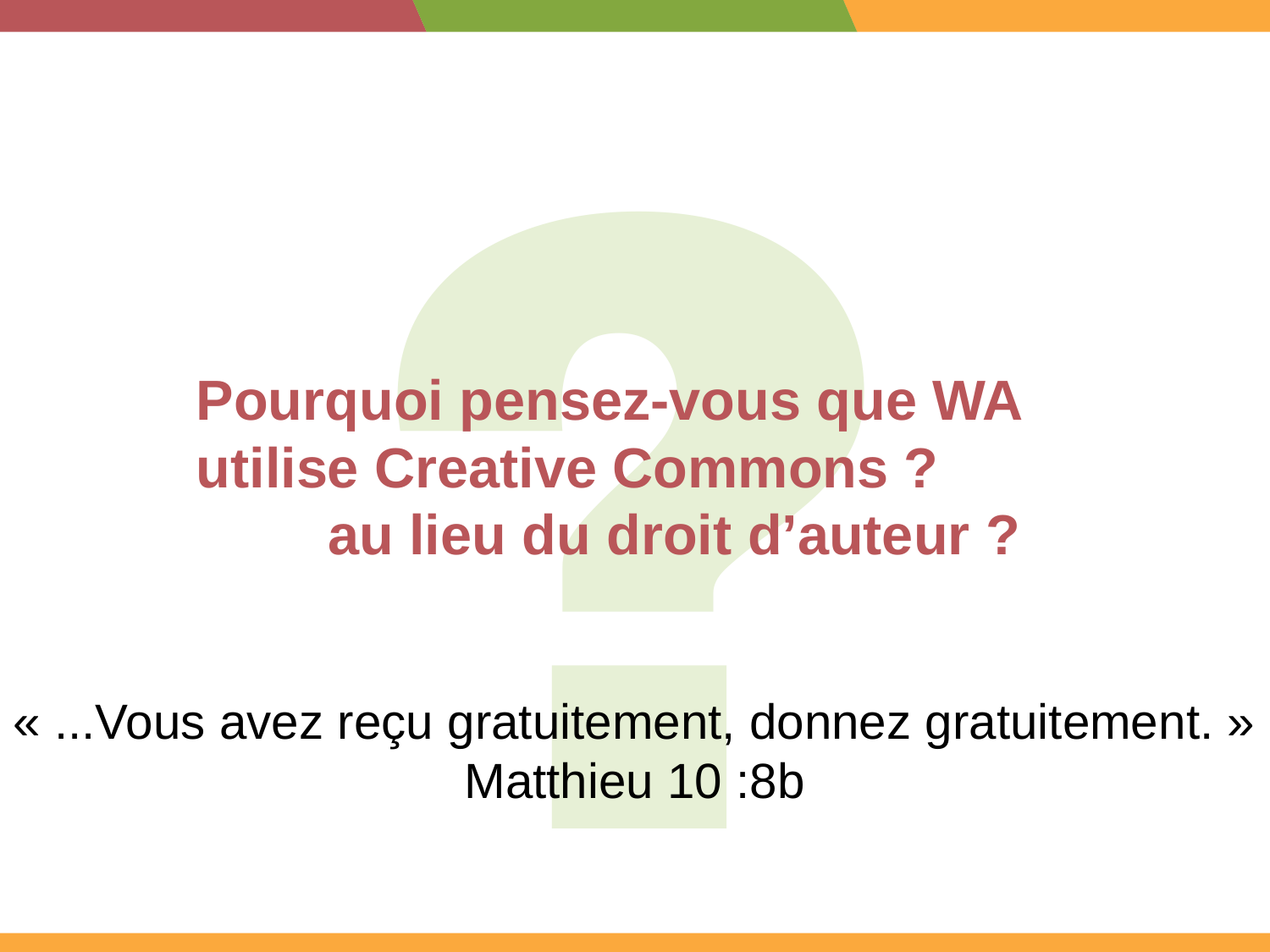

?
Pourquoi pensez-vous que WA utilise Creative Commons ?
au lieu du droit d’auteur ?
« ...Vous avez reçu gratuitement, donnez gratuitement. »
Matthieu 10 :8b